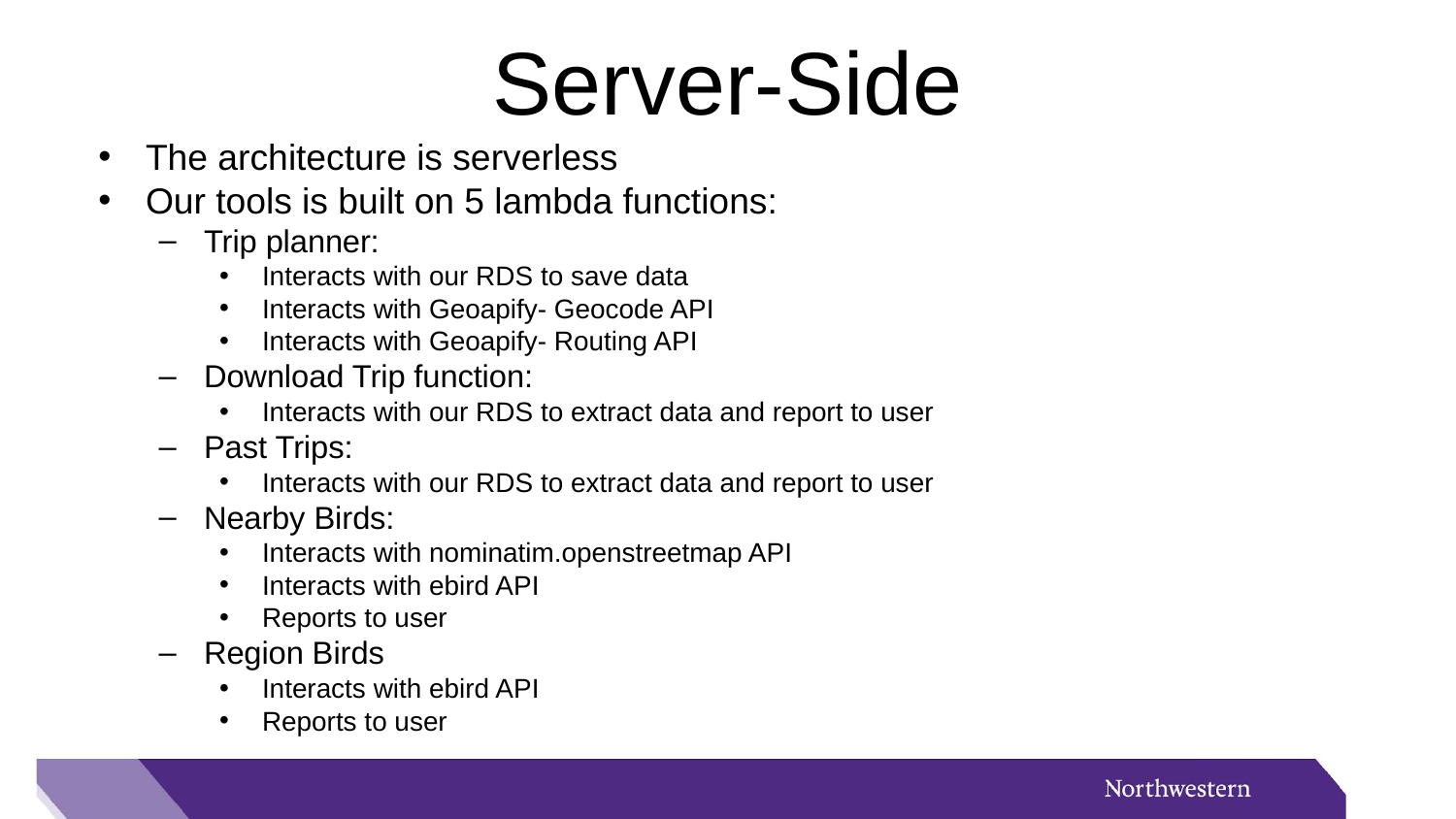

# Server-Side
The architecture is serverless
Our tools is built on 5 lambda functions:
Trip planner:
Interacts with our RDS to save data
Interacts with Geoapify- Geocode API
Interacts with Geoapify- Routing API
Download Trip function:
Interacts with our RDS to extract data and report to user
Past Trips:
Interacts with our RDS to extract data and report to user
Nearby Birds:
Interacts with nominatim.openstreetmap API
Interacts with ebird API
Reports to user
Region Birds
Interacts with ebird API
Reports to user